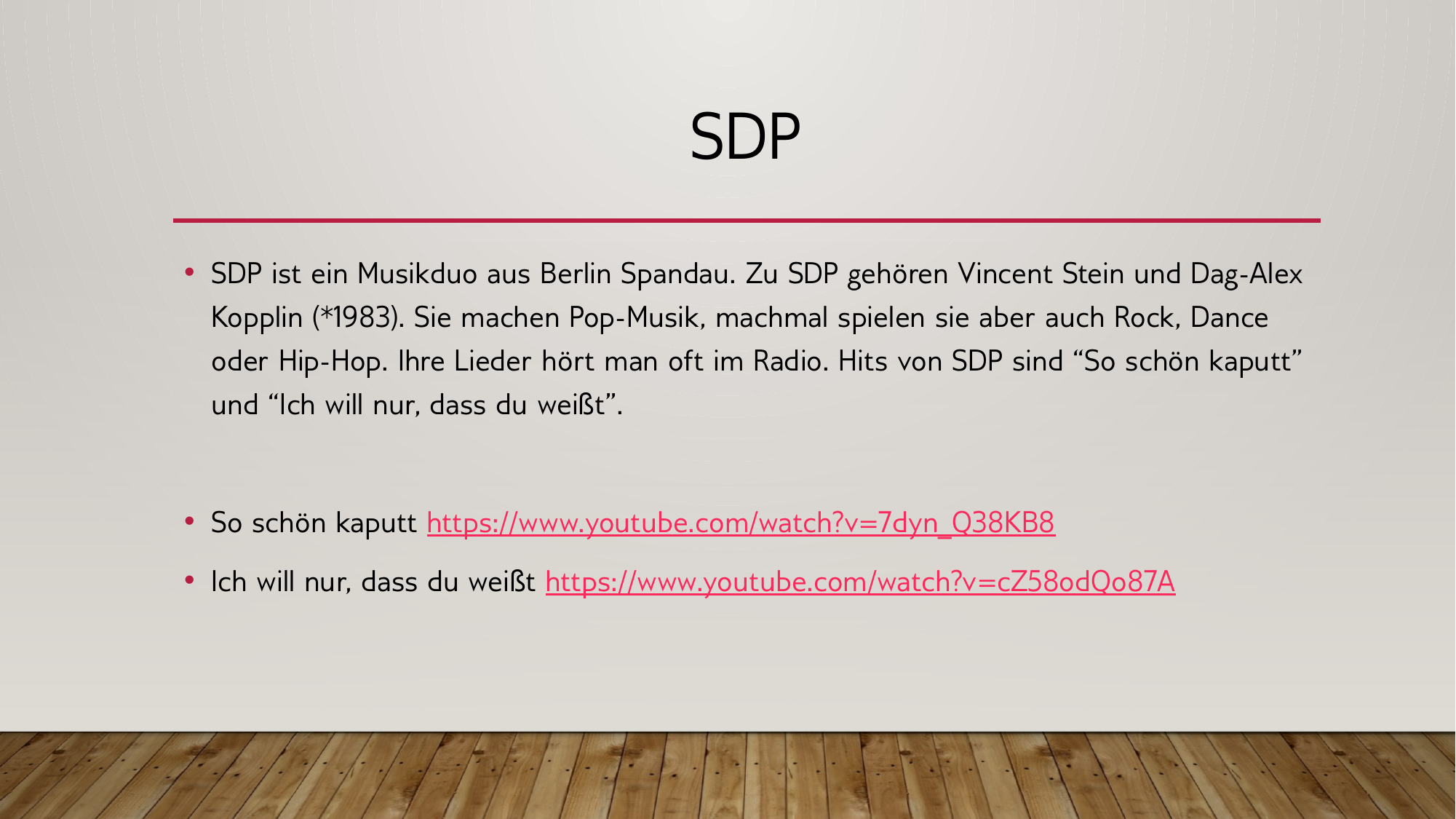

# SDP
SDP ist ein Musikduo aus Berlin Spandau. Zu SDP gehören Vincent Stein und Dag-Alex Kopplin (*1983). Sie machen Pop-Musik, machmal spielen sie aber auch Rock, Dance oder Hip-Hop. Ihre Lieder hört man oft im Radio. Hits von SDP sind “So schön kaputt” und “Ich will nur, dass du weißt”.

So schön kaputt https://www.youtube.com/watch?v=7dyn_Q38KB8
Ich will nur, dass du weißt https://www.youtube.com/watch?v=cZ58odQo87A